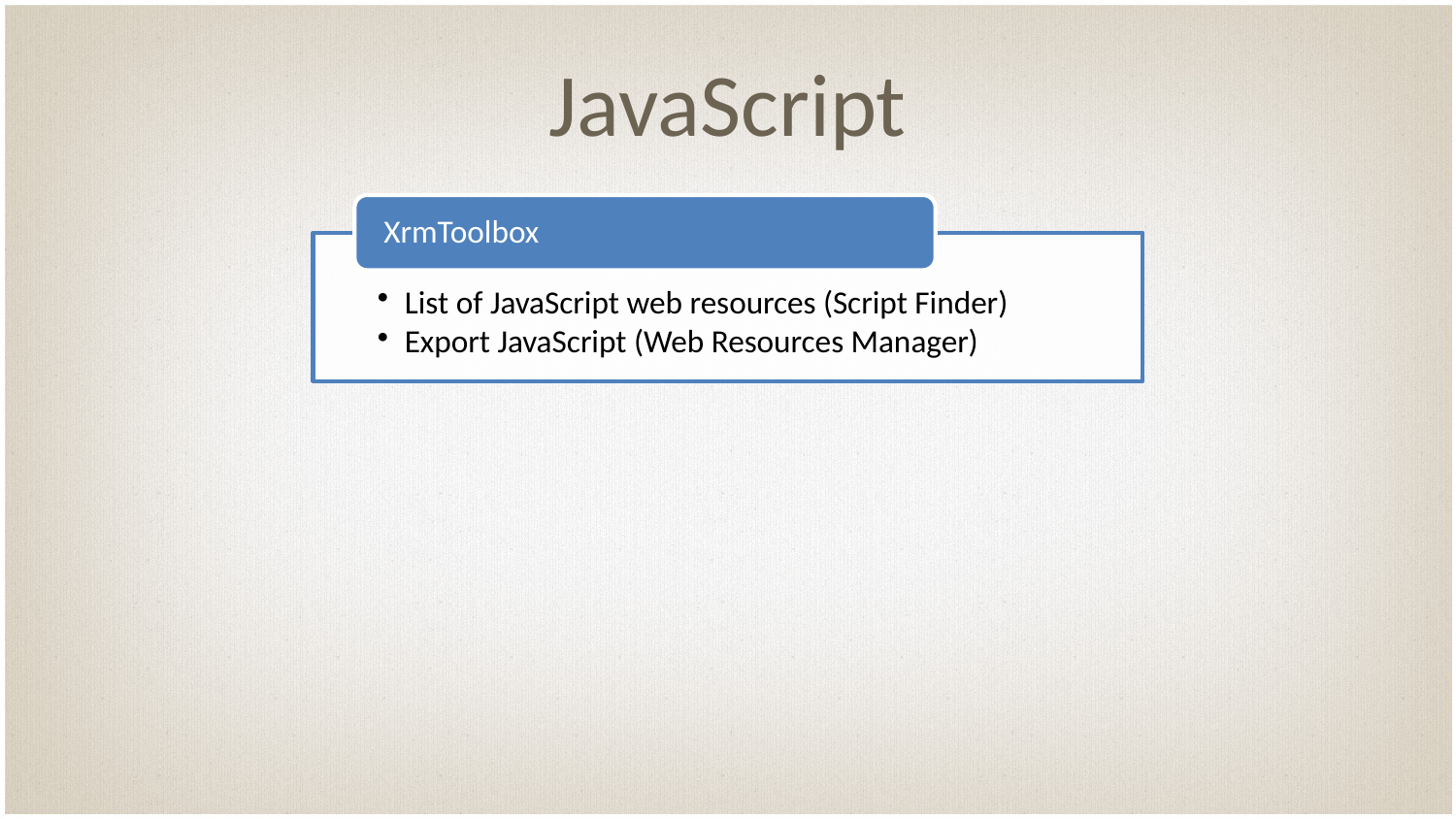

# JavaScript
List of JavaScript web resources (Script Finder)
Export JavaScript (Web Resources Manager)
XrmToolbox